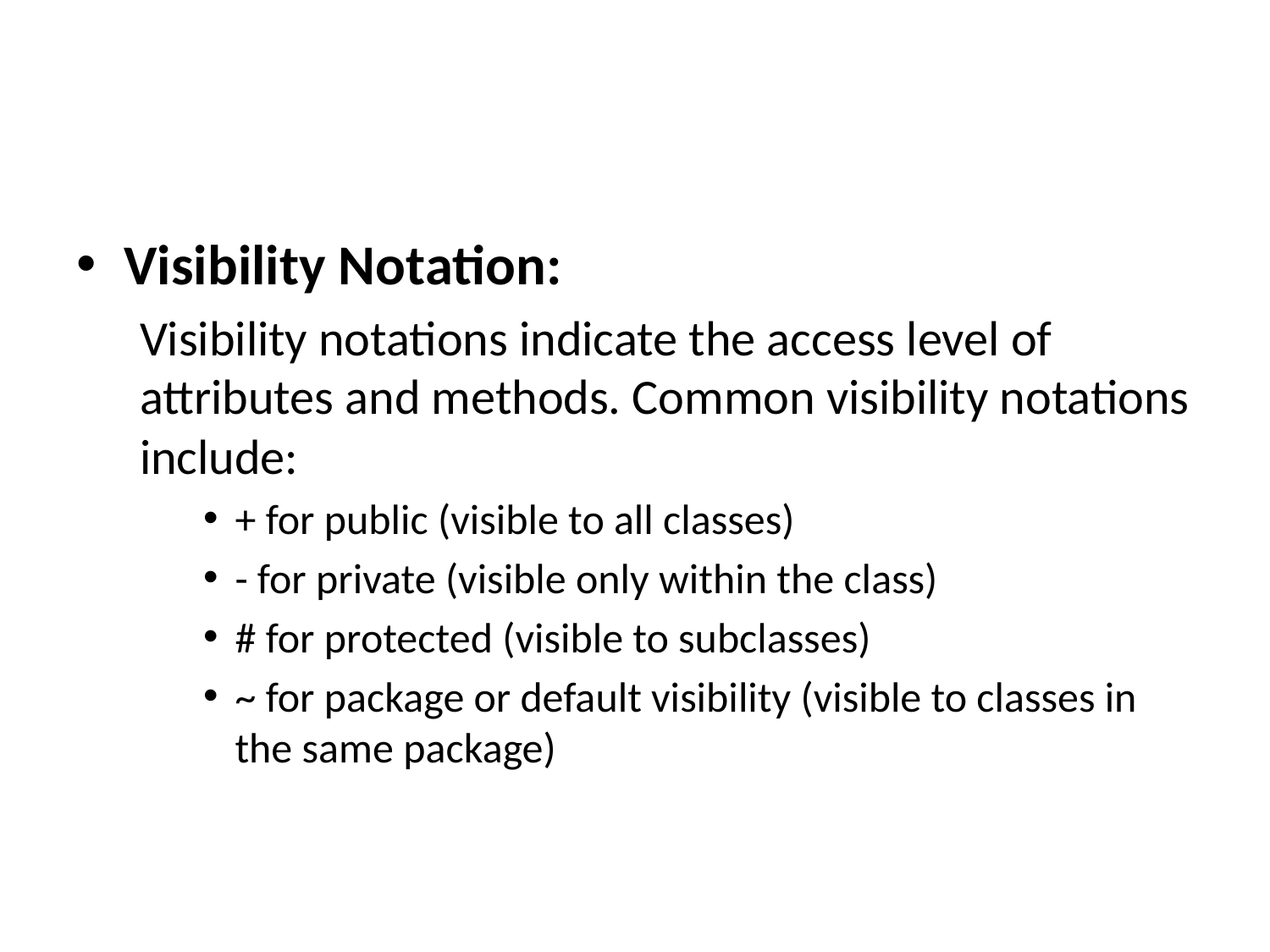

#
Visibility Notation:
Visibility notations indicate the access level of attributes and methods. Common visibility notations include:
+ for public (visible to all classes)
- for private (visible only within the class)
# for protected (visible to subclasses)
~ for package or default visibility (visible to classes in the same package)